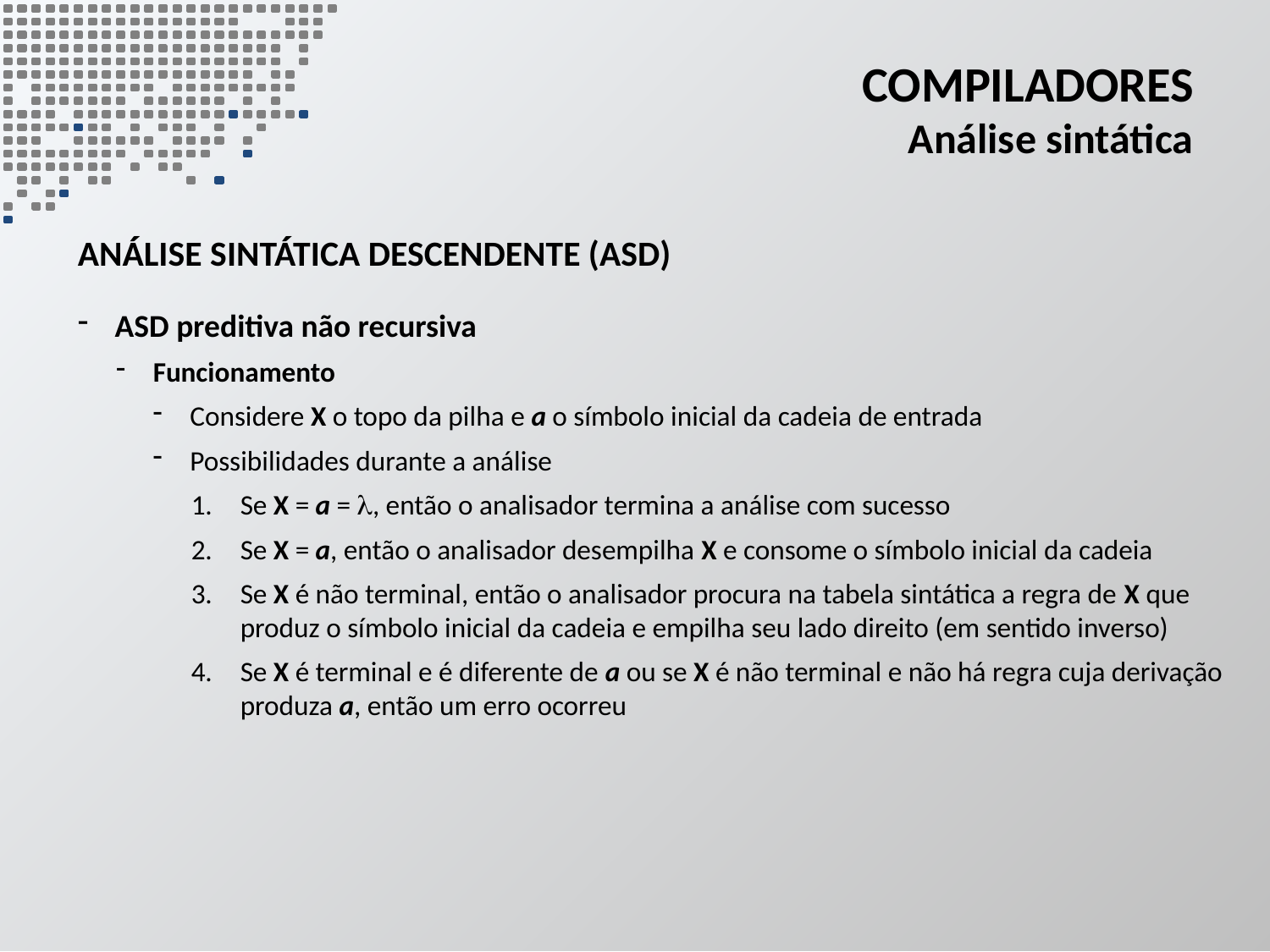

# Compiladores Análise sintática
análise sintática descendente (ASD)
ASD preditiva não recursiva
Funcionamento
Considere X o topo da pilha e a o símbolo inicial da cadeia de entrada
Possibilidades durante a análise
1. 	Se X = a = λ, então o analisador termina a análise com sucesso
2. 	Se X = a, então o analisador desempilha X e consome o símbolo inicial da cadeia
3. 	Se X é não terminal, então o analisador procura na tabela sintática a regra de X que produz o símbolo inicial da cadeia e empilha seu lado direito (em sentido inverso)
4. 	Se X é terminal e é diferente de a ou se X é não terminal e não há regra cuja derivação produza a, então um erro ocorreu